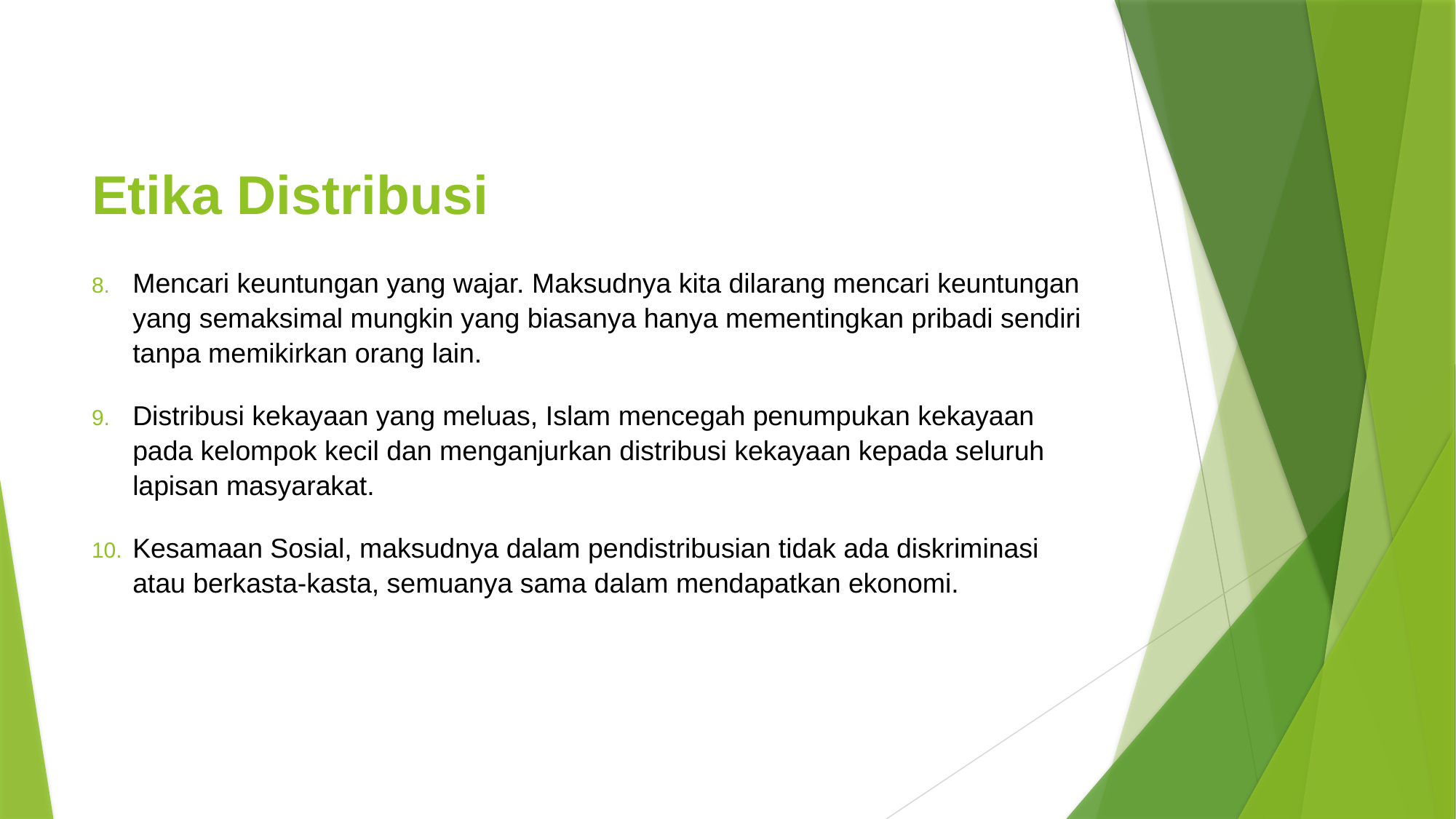

# Etika Distribusi
Mencari keuntungan yang wajar. Maksudnya kita dilarang mencari keuntungan yang semaksimal mungkin yang biasanya hanya mementingkan pribadi sendiri tanpa memikirkan orang lain.
Distribusi kekayaan yang meluas, Islam mencegah penumpukan kekayaan pada kelompok kecil dan menganjurkan distribusi kekayaan kepada seluruh lapisan masyarakat.
Kesamaan Sosial, maksudnya dalam pendistribusian tidak ada diskriminasi atau berkasta-kasta, semuanya sama dalam mendapatkan ekonomi.